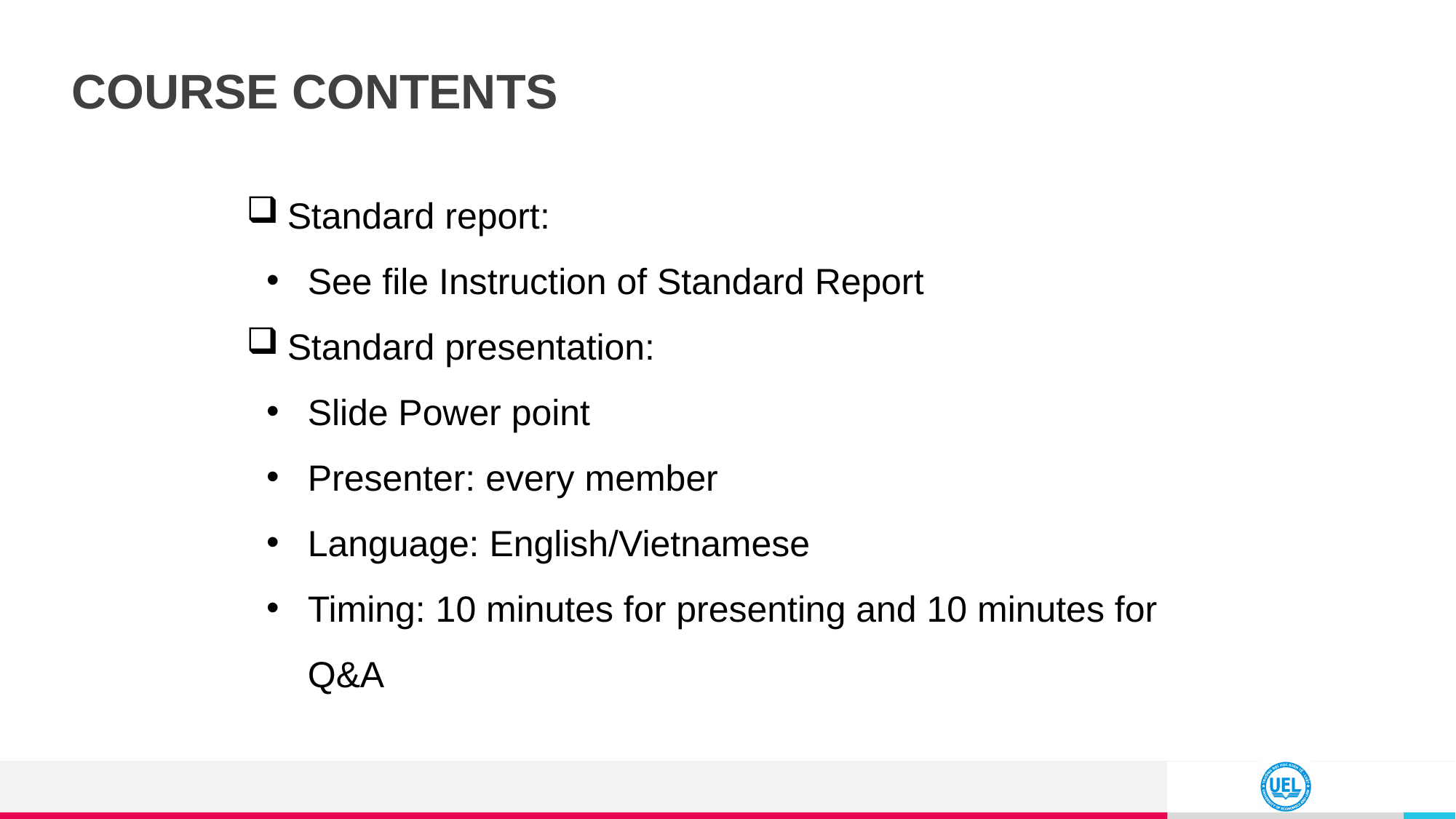

18
# COURSE CONTENTS
Standard report:
See file Instruction of Standard Report
Standard presentation:
Slide Power point
Presenter: every member
Language: English/Vietnamese
Timing: 10 minutes for presenting and 10 minutes for Q&A